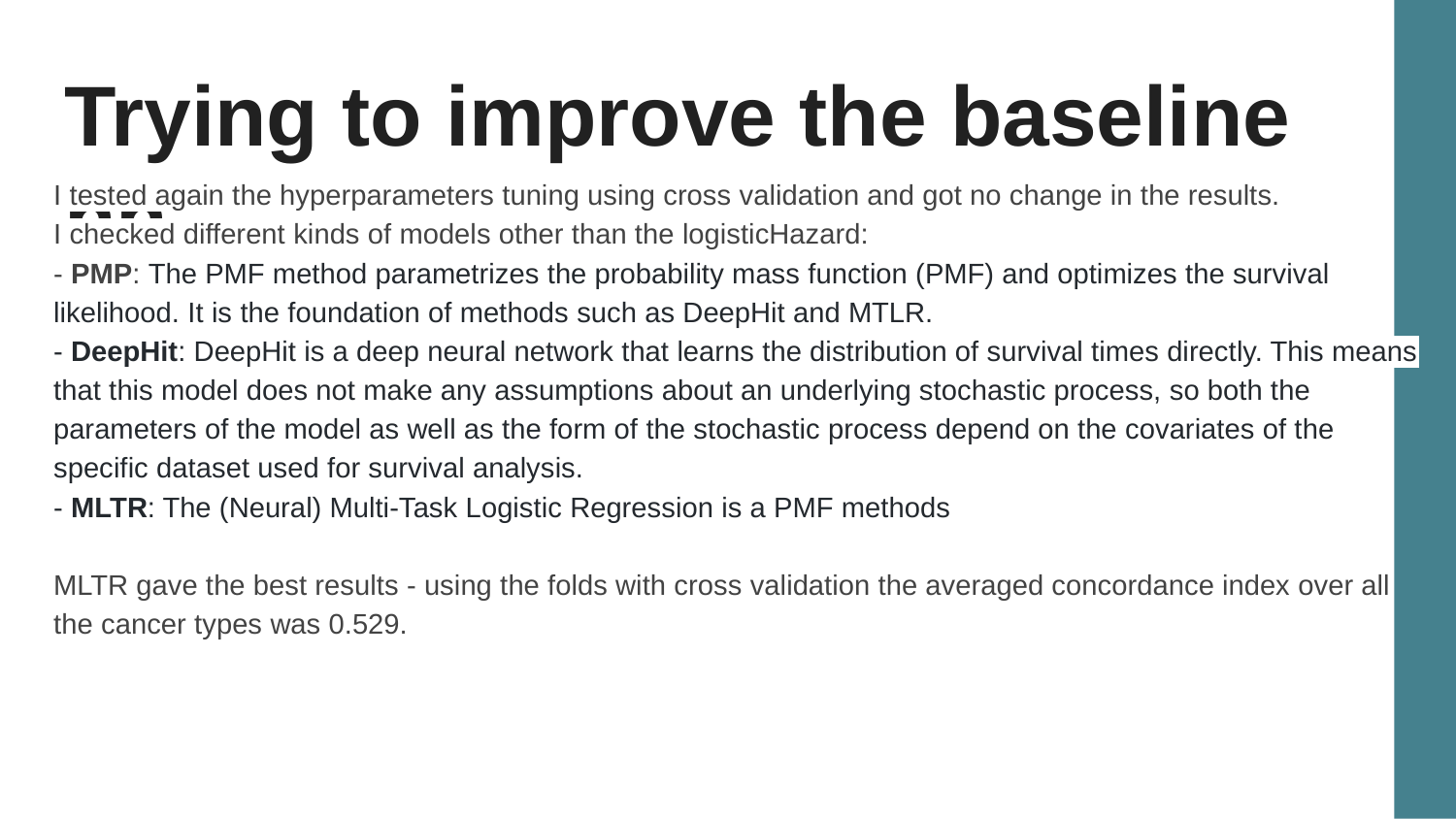

# Trying to improve the baseline nn
I tested again the hyperparameters tuning using cross validation and got no change in the results.
I checked different kinds of models other than the logisticHazard:
- PMP: The PMF method parametrizes the probability mass function (PMF) and optimizes the survival likelihood. It is the foundation of methods such as DeepHit and MTLR.
- DeepHit: DeepHit is a deep neural network that learns the distribution of survival times directly. This means that this model does not make any assumptions about an underlying stochastic process, so both the parameters of the model as well as the form of the stochastic process depend on the covariates of the specific dataset used for survival analysis.
- MLTR: The (Neural) Multi-Task Logistic Regression is a PMF methods
MLTR gave the best results - using the folds with cross validation the averaged concordance index over all the cancer types was 0.529.